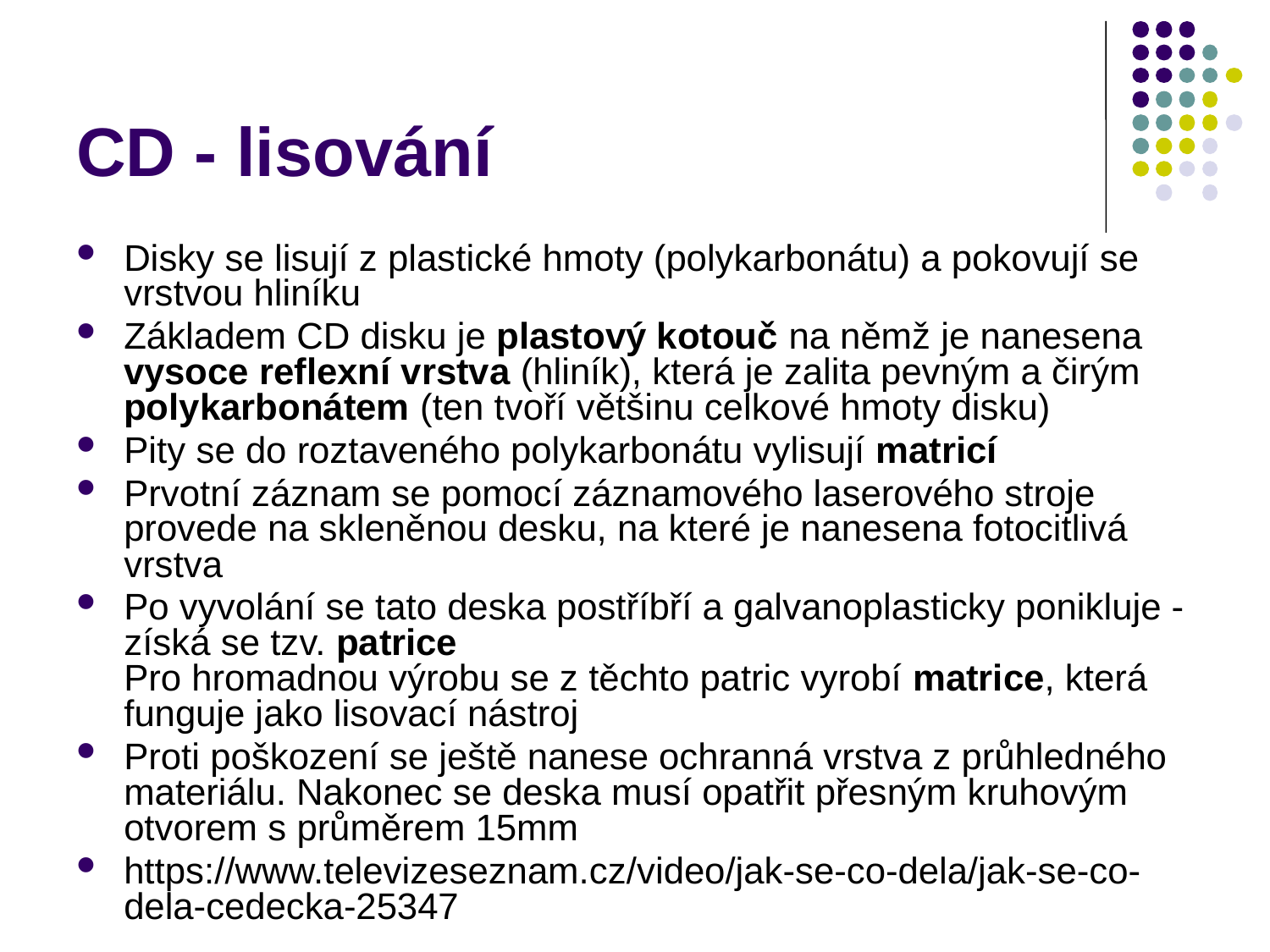

# CD - lisování
Disky se lisují z plastické hmoty (polykarbonátu) a pokovují se vrstvou hliníku
Základem CD disku je plastový kotouč na němž je nanesena vysoce reflexní vrstva (hliník), která je zalita pevným a čirým polykarbonátem (ten tvoří většinu celkové hmoty disku)
Pity se do roztaveného polykarbonátu vylisují matricí
Prvotní záznam se pomocí záznamového laserového stroje provede na skleněnou desku, na které je nanesena fotocitlivá vrstva
Po vyvolání se tato deska postříbří a galvanoplasticky ponikluje - získá se tzv. patrice
Pro hromadnou výrobu se z těchto patric vyrobí matrice, která funguje jako lisovací nástroj
Proti poškození se ještě nanese ochranná vrstva z průhledného materiálu. Nakonec se deska musí opatřit přesným kruhovým otvorem s průměrem 15mm
https://www.televizeseznam.cz/video/jak-se-co-dela/jak-se-co-dela-cedecka-25347